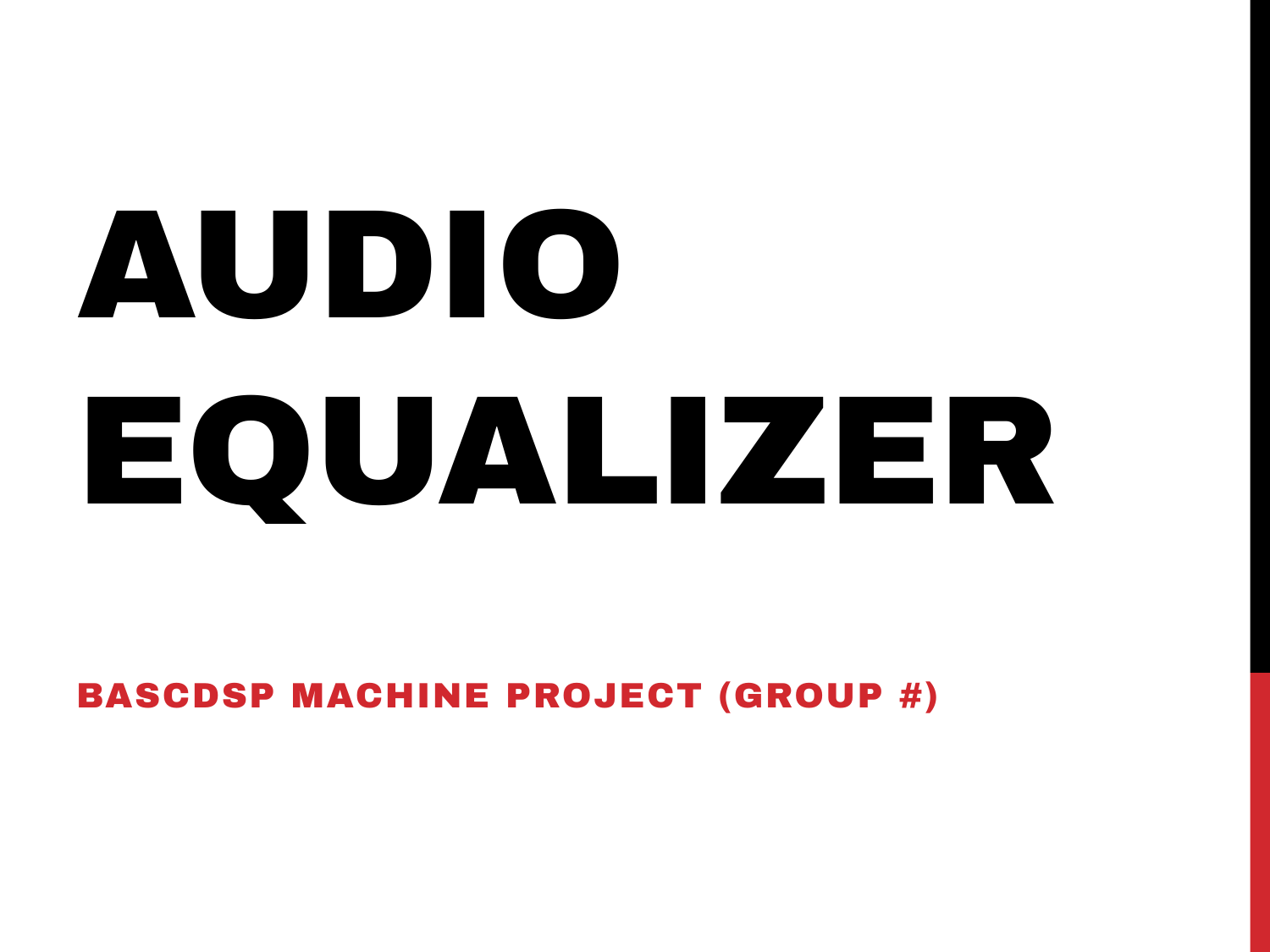

# AUDIO EQUALIZER
BASCDSP Machine project (group #)